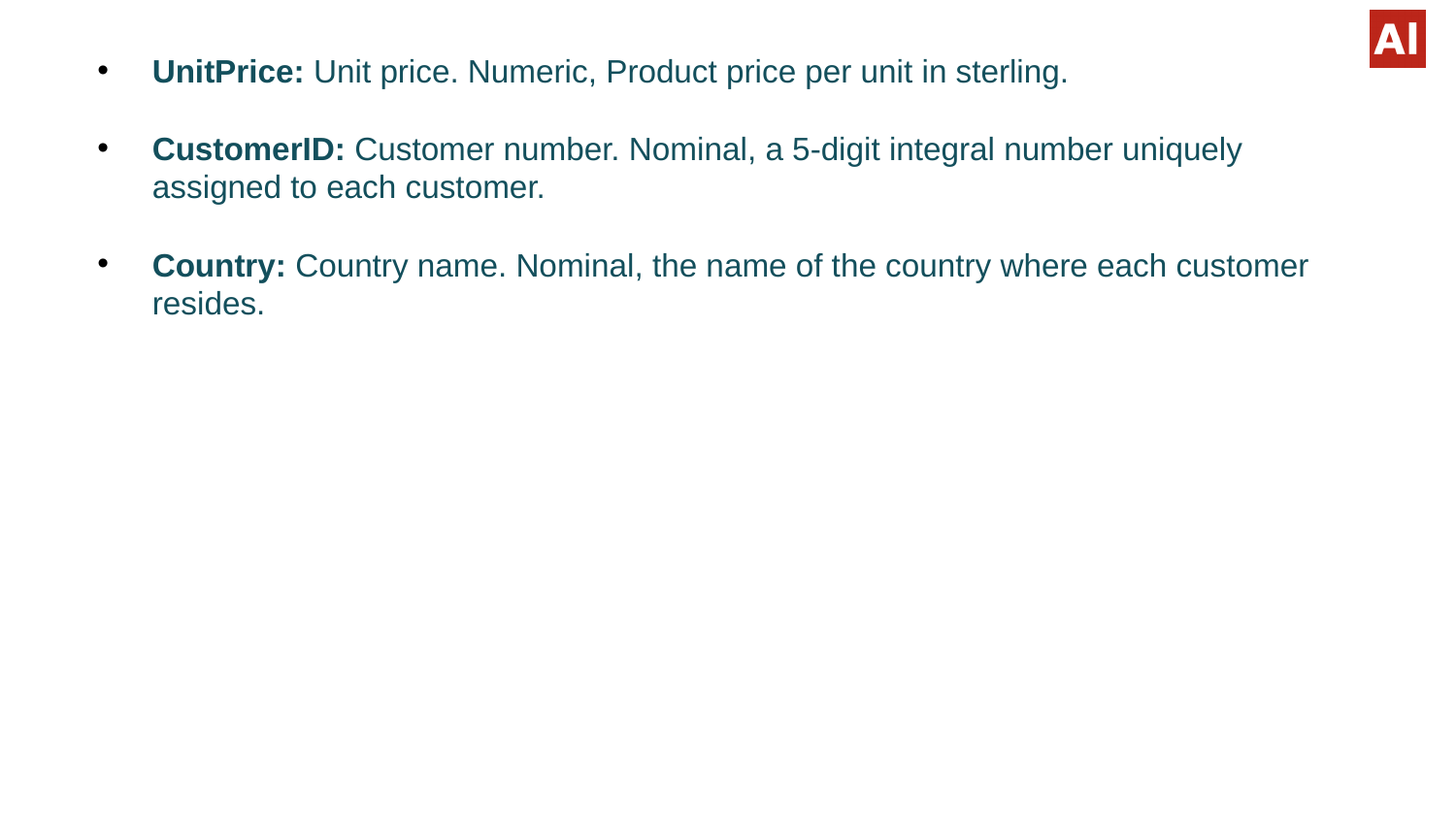

UnitPrice: Unit price. Numeric, Product price per unit in sterling.

CustomerID: Customer number. Nominal, a 5-digit integral number uniquely assigned to each customer.

Country: Country name. Nominal, the name of the country where each customer resides.

#